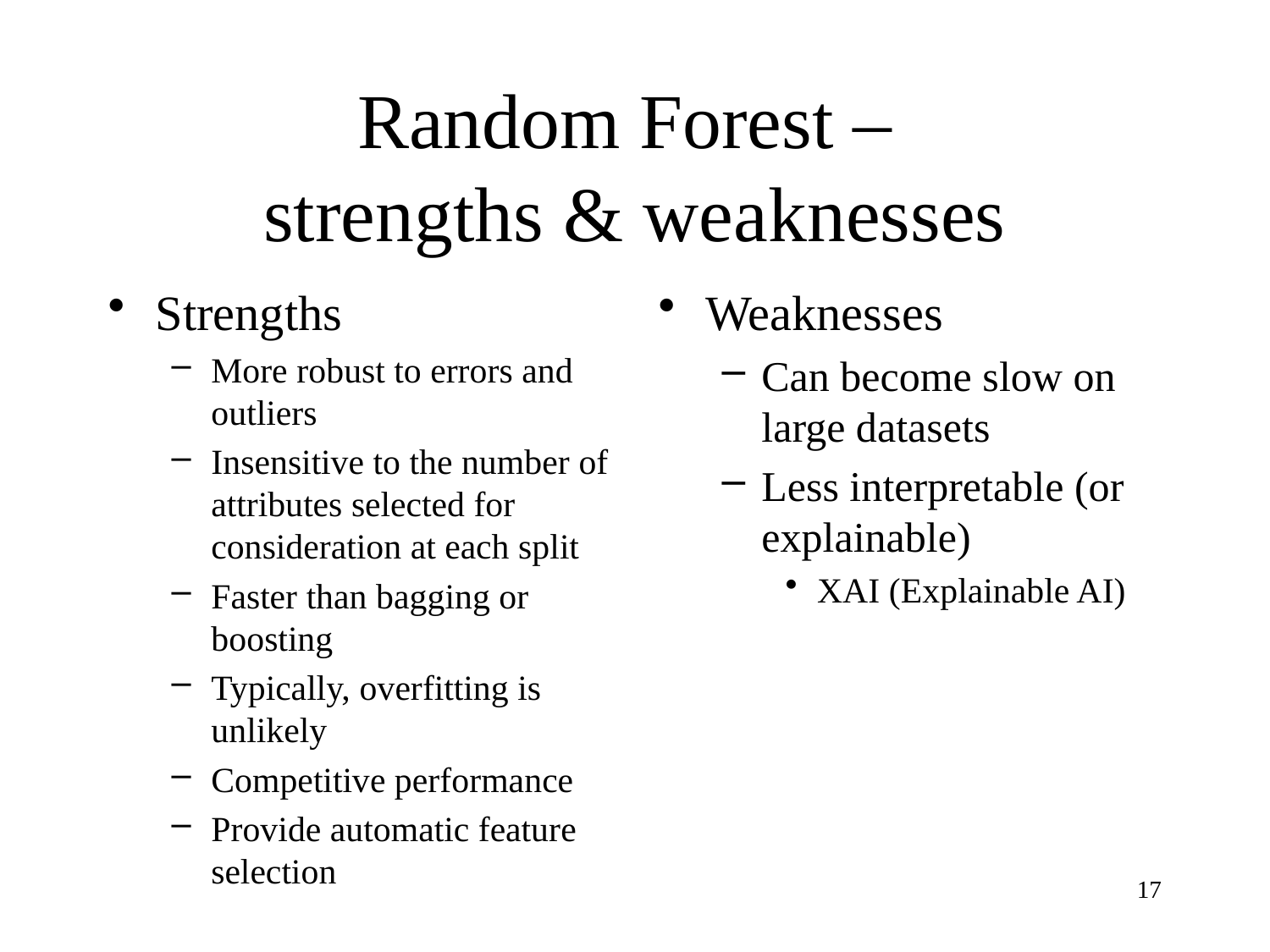

# Random Forest – strengths & weaknesses
Strengths
More robust to errors and outliers
Insensitive to the number of attributes selected for consideration at each split
Faster than bagging or boosting
Typically, overfitting is unlikely
Competitive performance
Provide automatic feature selection

Weaknesses
Can become slow on large datasets
Less interpretable (or explainable)
XAI (Explainable AI)

17